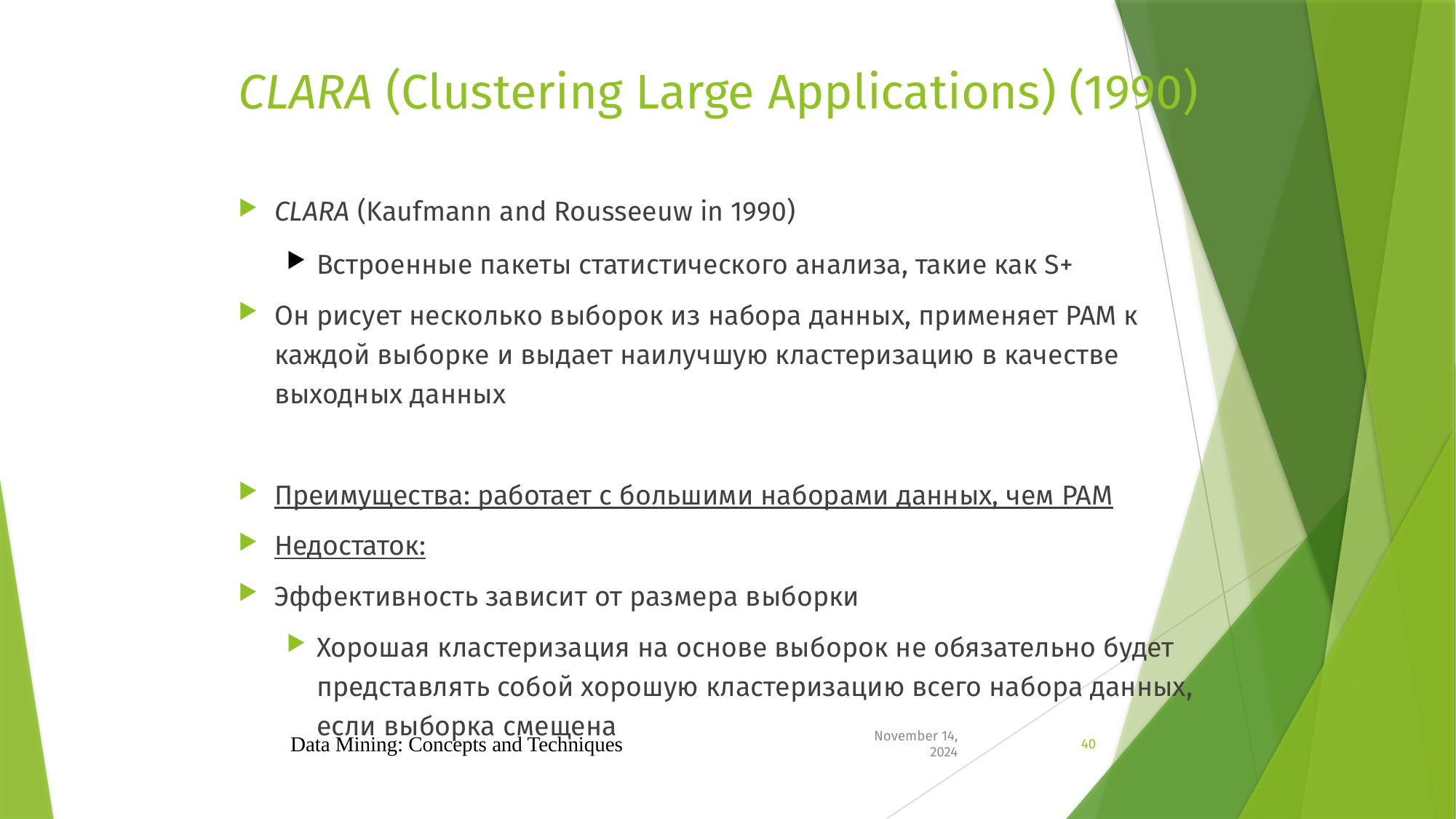

# CLARA (Clustering Large Applications) (1990)
CLARA (Kaufmann and Rousseeuw in 1990)
Встроенные пакеты статистического анализа, такие как S+
Он рисует несколько выборок из набора данных, применяет PAM к каждой выборке и выдает наилучшую кластеризацию в качестве выходных данных

Преимущества: работает с большими наборами данных, чем PAM
Недостаток:
Эффективность зависит от размера выборки
Хорошая кластеризация на основе выборок не обязательно будет представлять собой хорошую кластеризацию всего набора данных, если выборка смещена
Data Mining: Concepts and Techniques
November 14, 2024
40